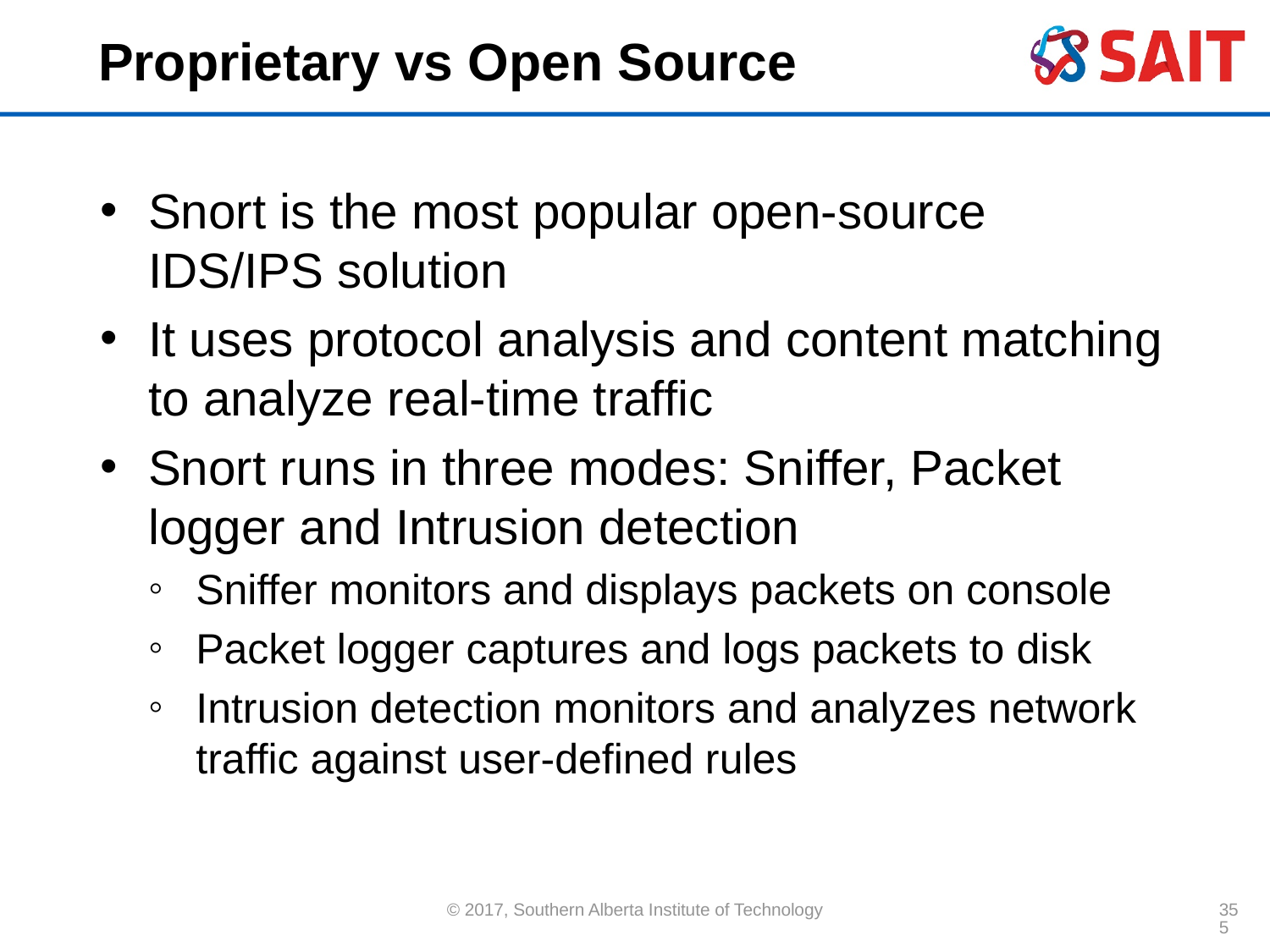

# Proprietary vs Open Source
Snort is the most popular open-source IDS/IPS solution
It uses protocol analysis and content matching to analyze real-time traffic
Snort runs in three modes: Sniffer, Packet logger and Intrusion detection
Sniffer monitors and displays packets on console
Packet logger captures and logs packets to disk
Intrusion detection monitors and analyzes network traffic against user-defined rules